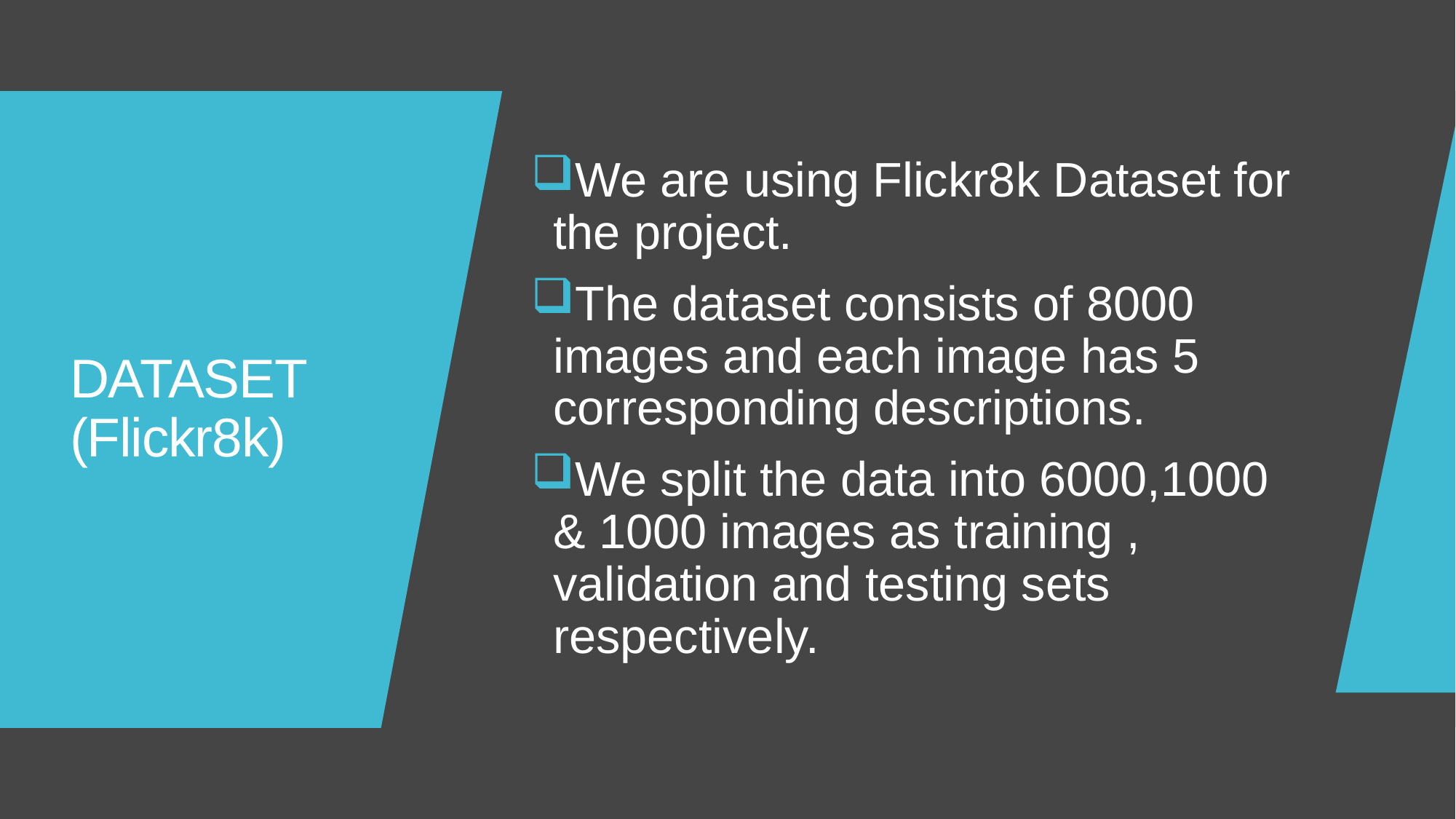

We are using Flickr8k Dataset for the project.
The dataset consists of 8000 images and each image has 5 corresponding descriptions.
We split the data into 6000,1000 & 1000 images as training , validation and testing sets respectively.

# DATASET (Flickr8k)